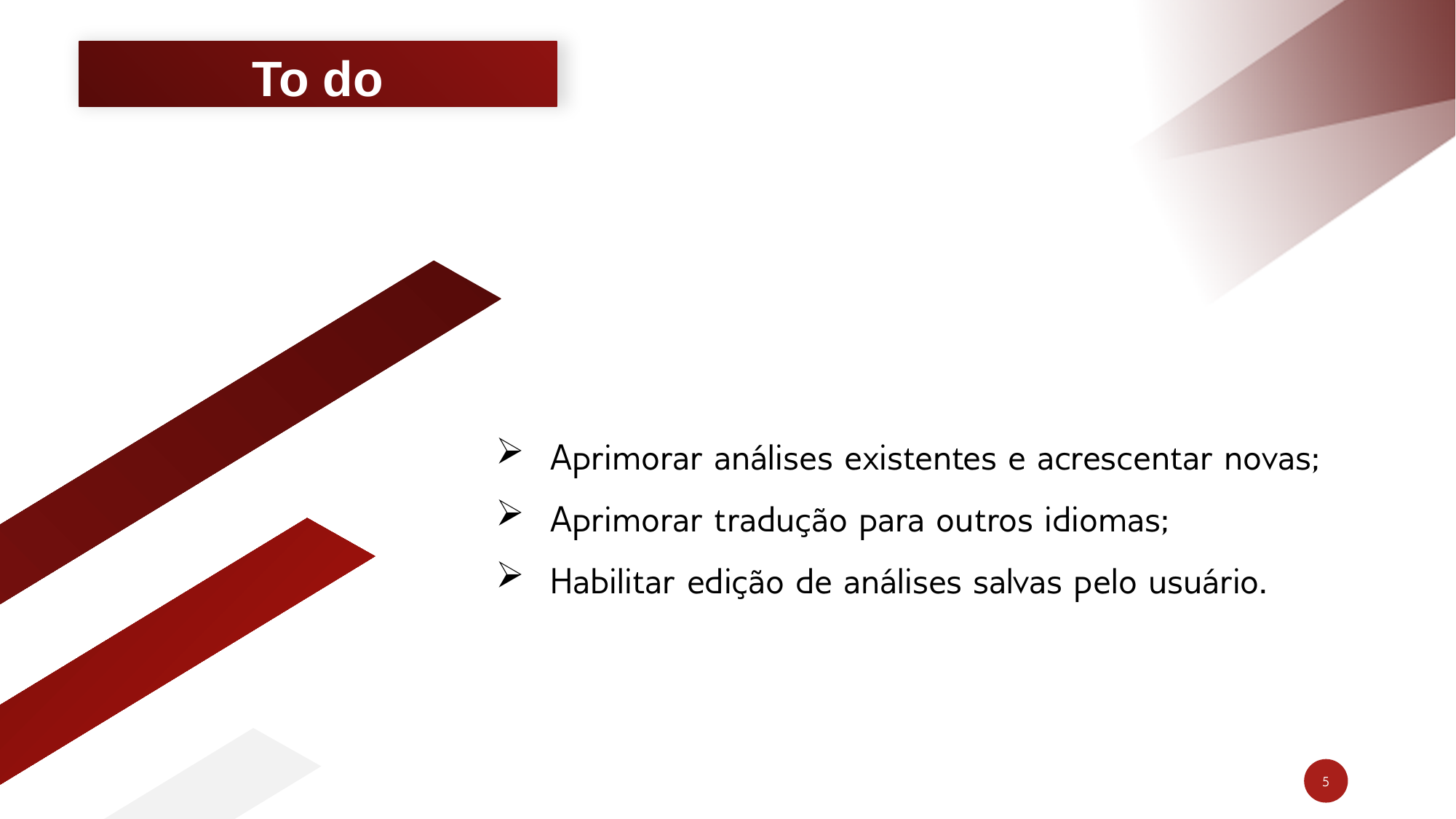

# To do

Aprimorar análises existentes e acrescentar novas;
Aprimorar tradução para outros idiomas;
Habilitar edição de análises salvas pelo usuário.

5